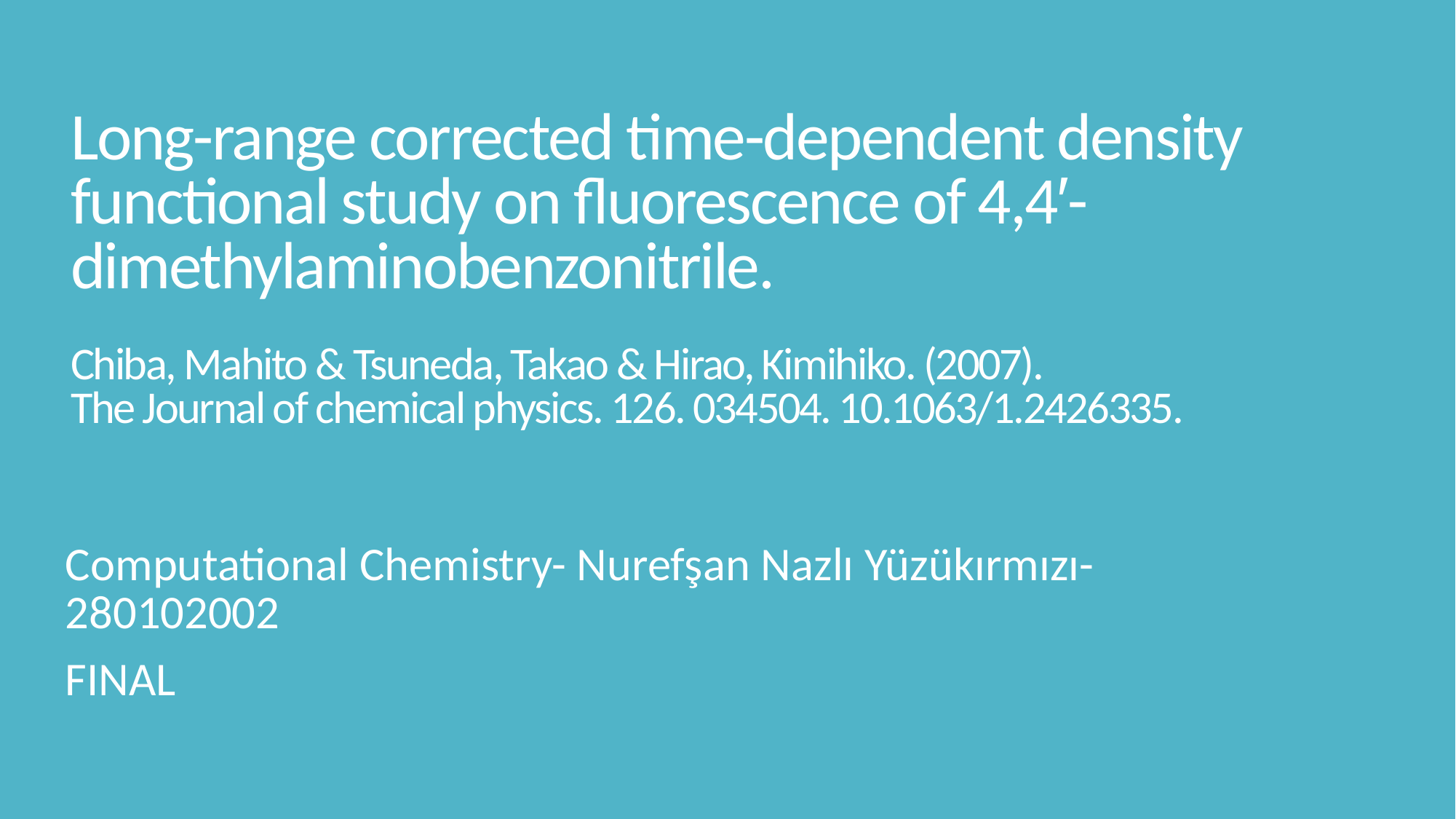

# Long-range corrected time-dependent density functional study on fluorescence of 4,4′-dimethylaminobenzonitrile. Chiba, Mahito & Tsuneda, Takao & Hirao, Kimihiko. (2007). The Journal of chemical physics. 126. 034504. 10.1063/1.2426335.
Computational Chemistry- Nurefşan Nazlı Yüzükırmızı- 280102002
FINAL